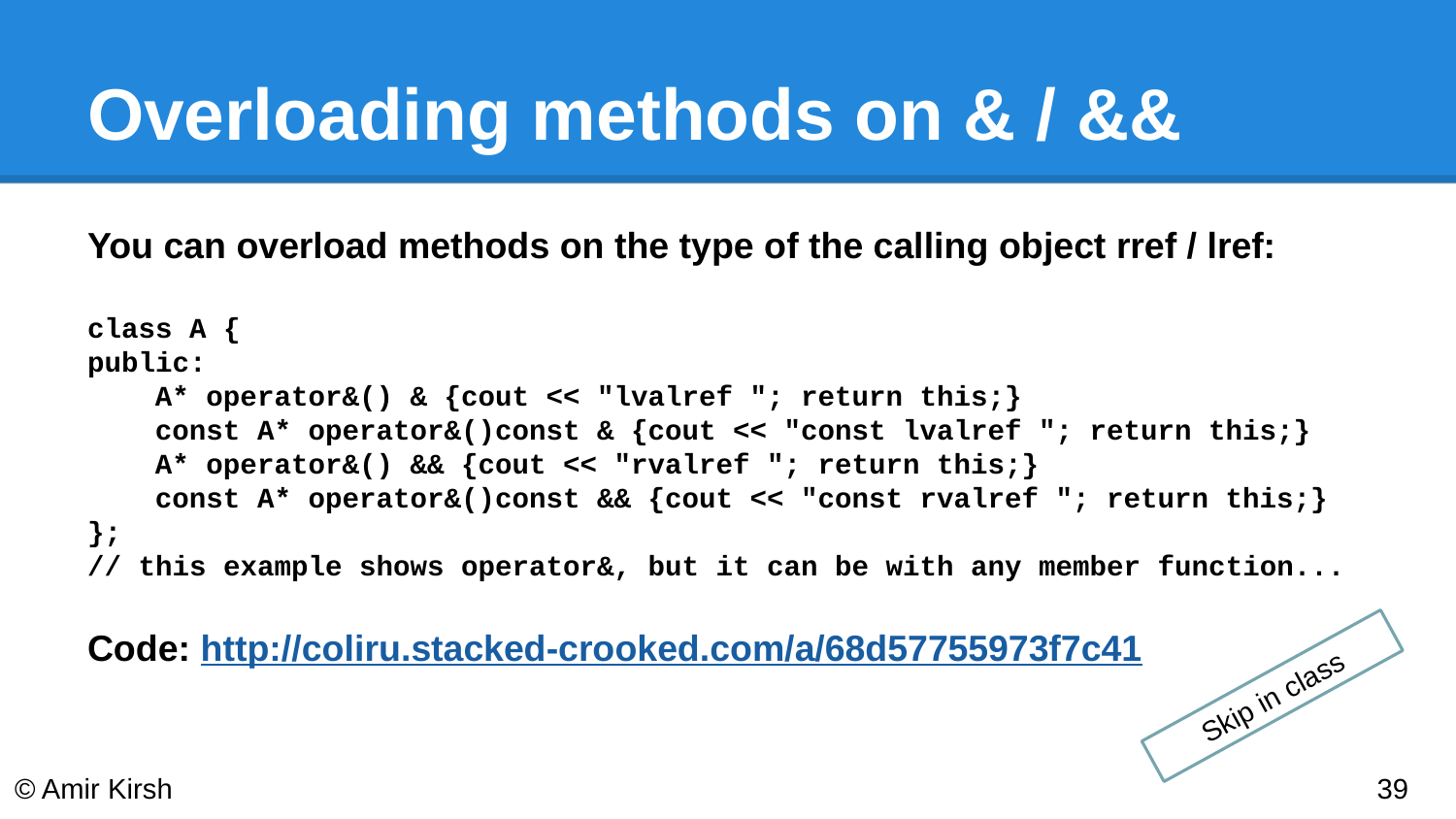

# Overloading methods on & / &&

You can overload methods on the type of the calling object rref / lref:

class A {
public:
    A* operator&() & {cout << "lvalref "; return this;}
    const A* operator&()const & {cout << "const lvalref "; return this;}
    A* operator&() && {cout << "rvalref "; return this;}
    const A* operator&()const && {cout << "const rvalref "; return this;}
};
// this example shows operator&, but it can be with any member function...

Code: http://coliru.stacked-crooked.com/a/68d57755973f7c41
Skip in class
© Amir Kirsh
39